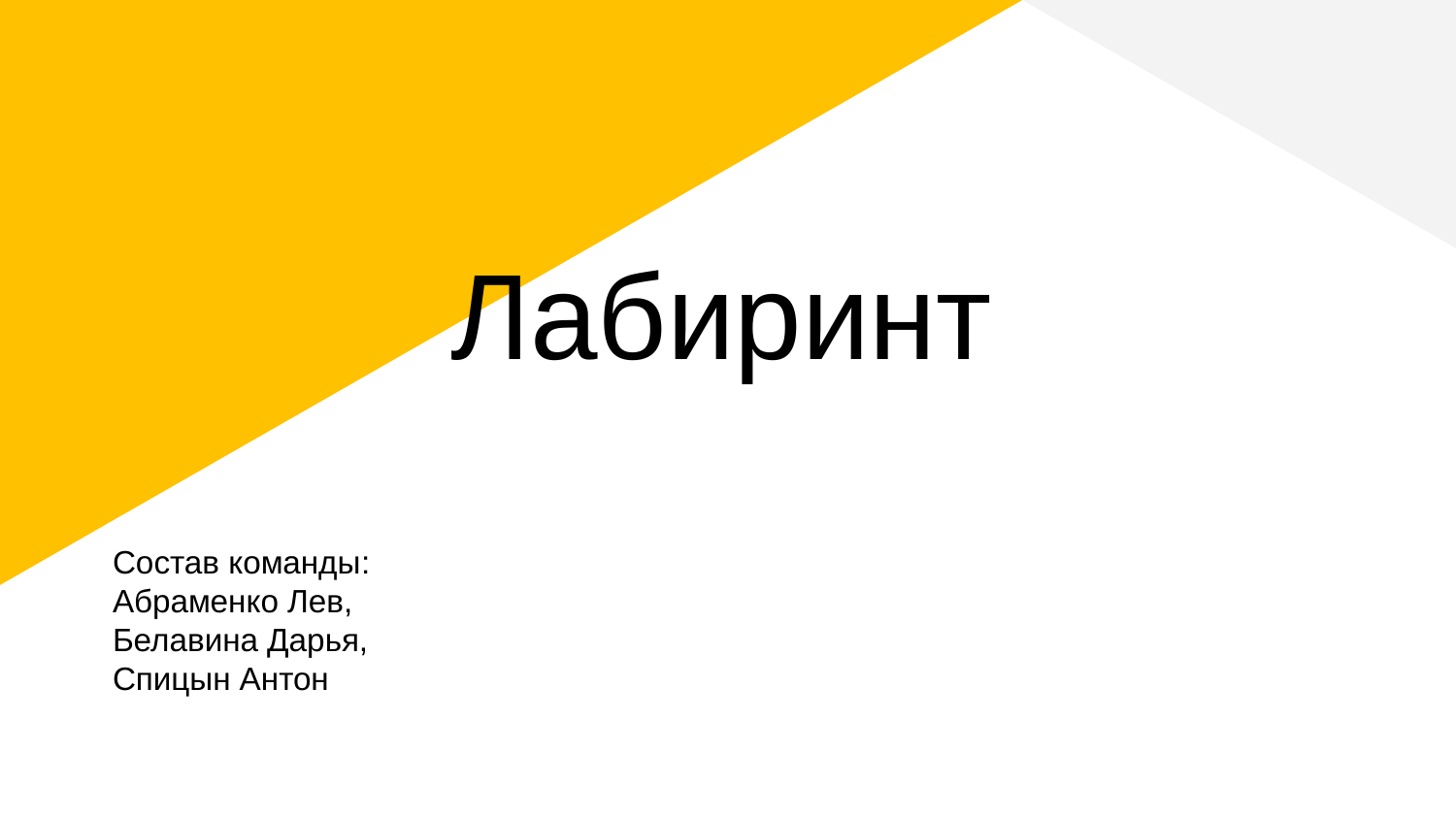

# Лабиринт
Состав команды: Абраменко Лев, Белавина Дарья, Спицын Антон